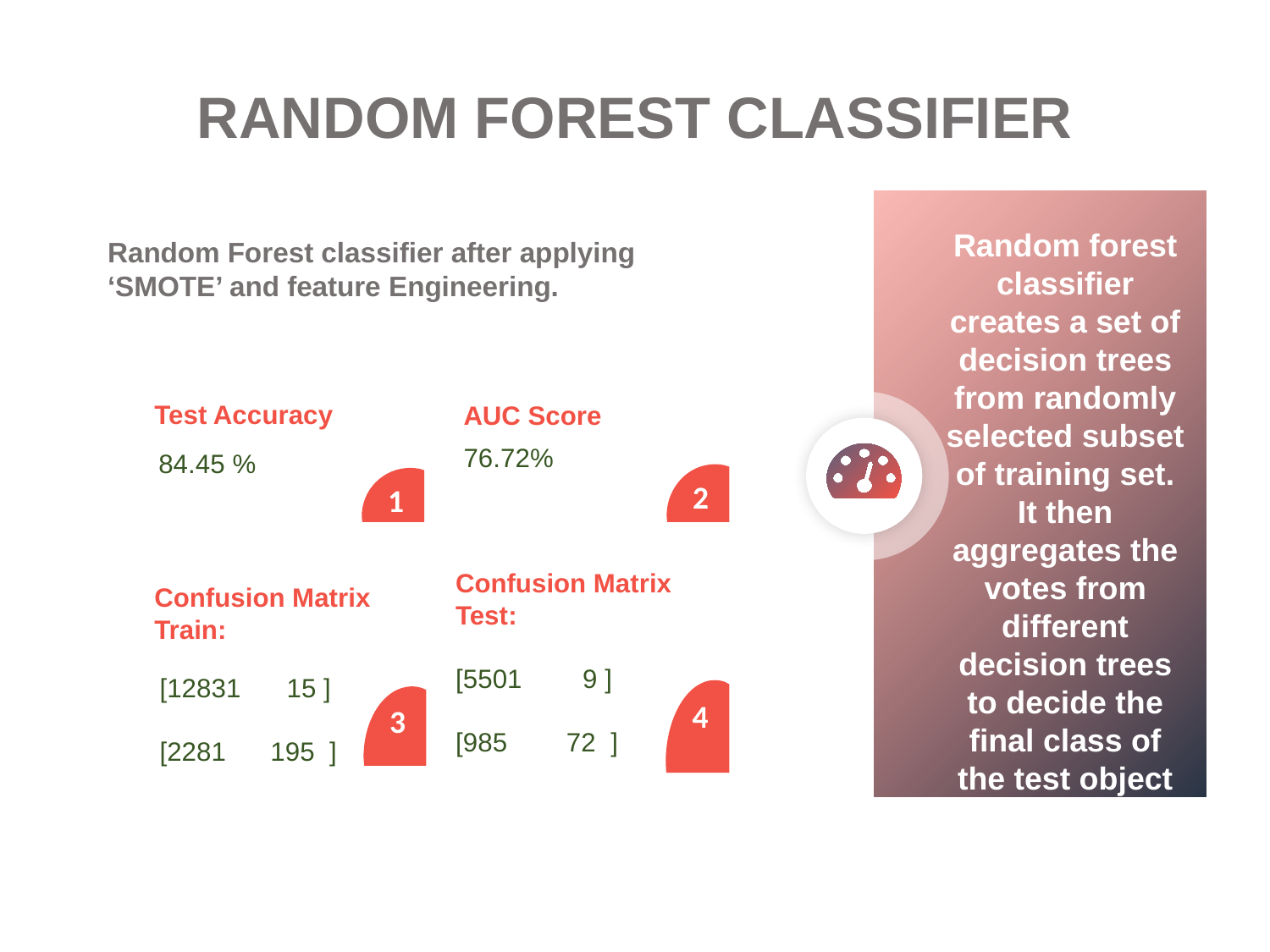

RANDOM FOREST CLASSIFIER

Random forest classifier creates a set of decision trees from randomly selected subset of training set. It then aggregates the votes from different decision trees to decide the final class of the test object
Random Forest classifier after applying ‘SMOTE’ and feature Engineering.

AUC Score
76.72%
2
Test Accuracy
84.45 %

1

Confusion Matrix
Test:

[5501	9 ]
[985        72  ]

4
Confusion Matrix Train:
[12831	15 ]
[2281      195  ]

3